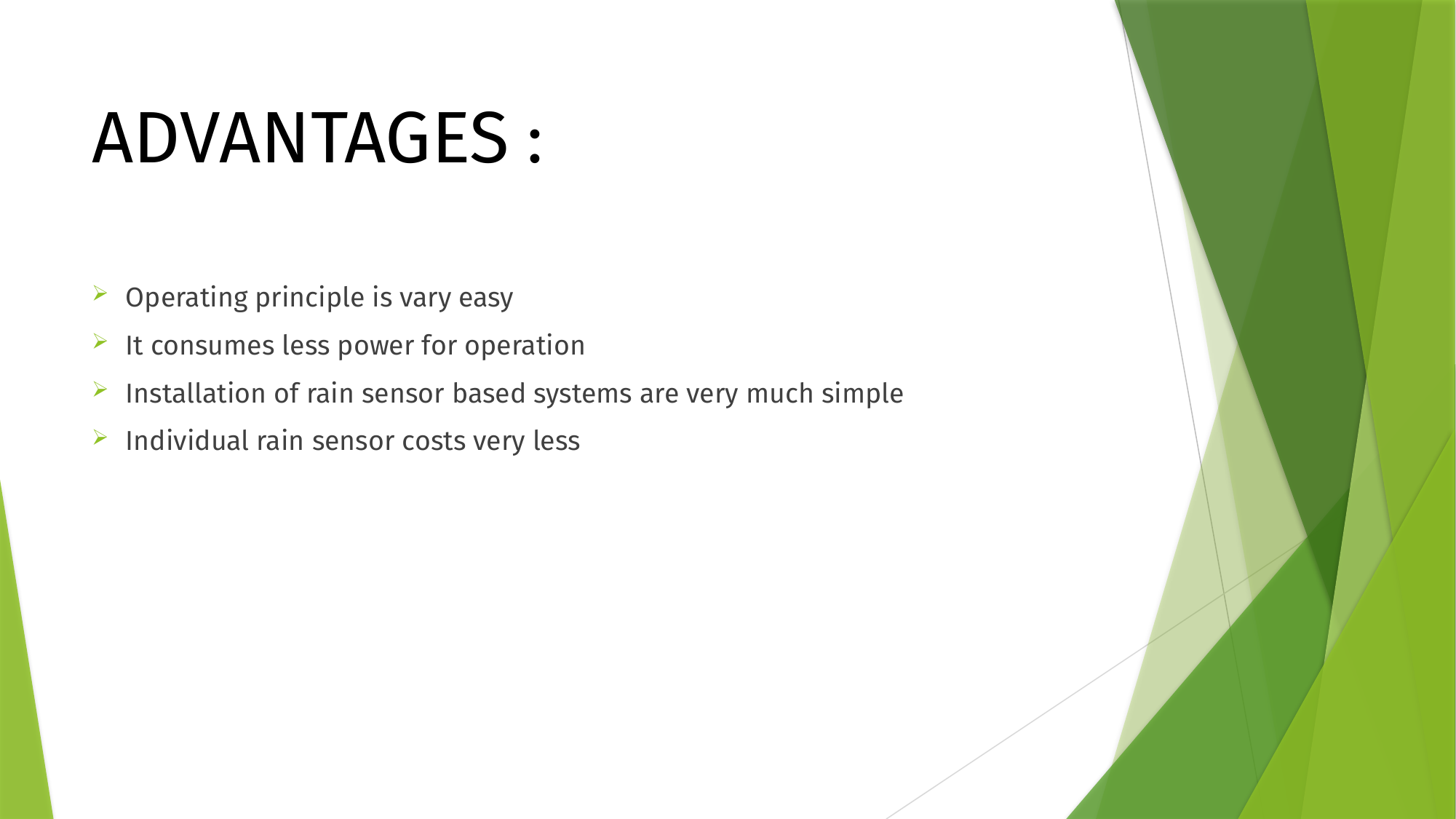

# ADVANTAGES :
Operating principle is vary easy
It consumes less power for operation
Installation of rain sensor based systems are very much simple
Individual rain sensor costs very less